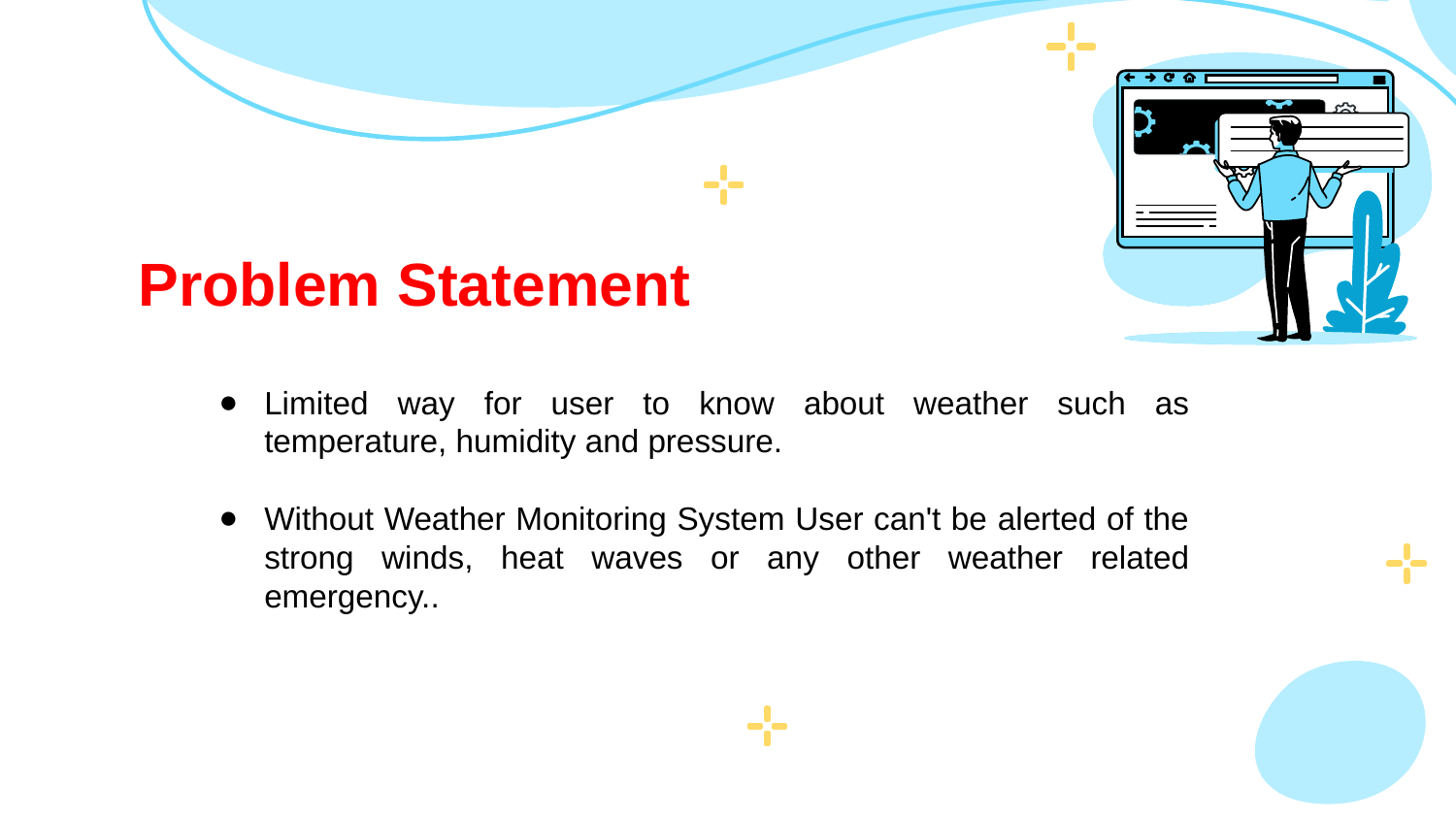

# Problem Statement
Limited way for user to know about weather such as temperature, humidity and pressure.

Without Weather Monitoring System User can't be alerted of the strong winds, heat waves or any other weather related emergency..